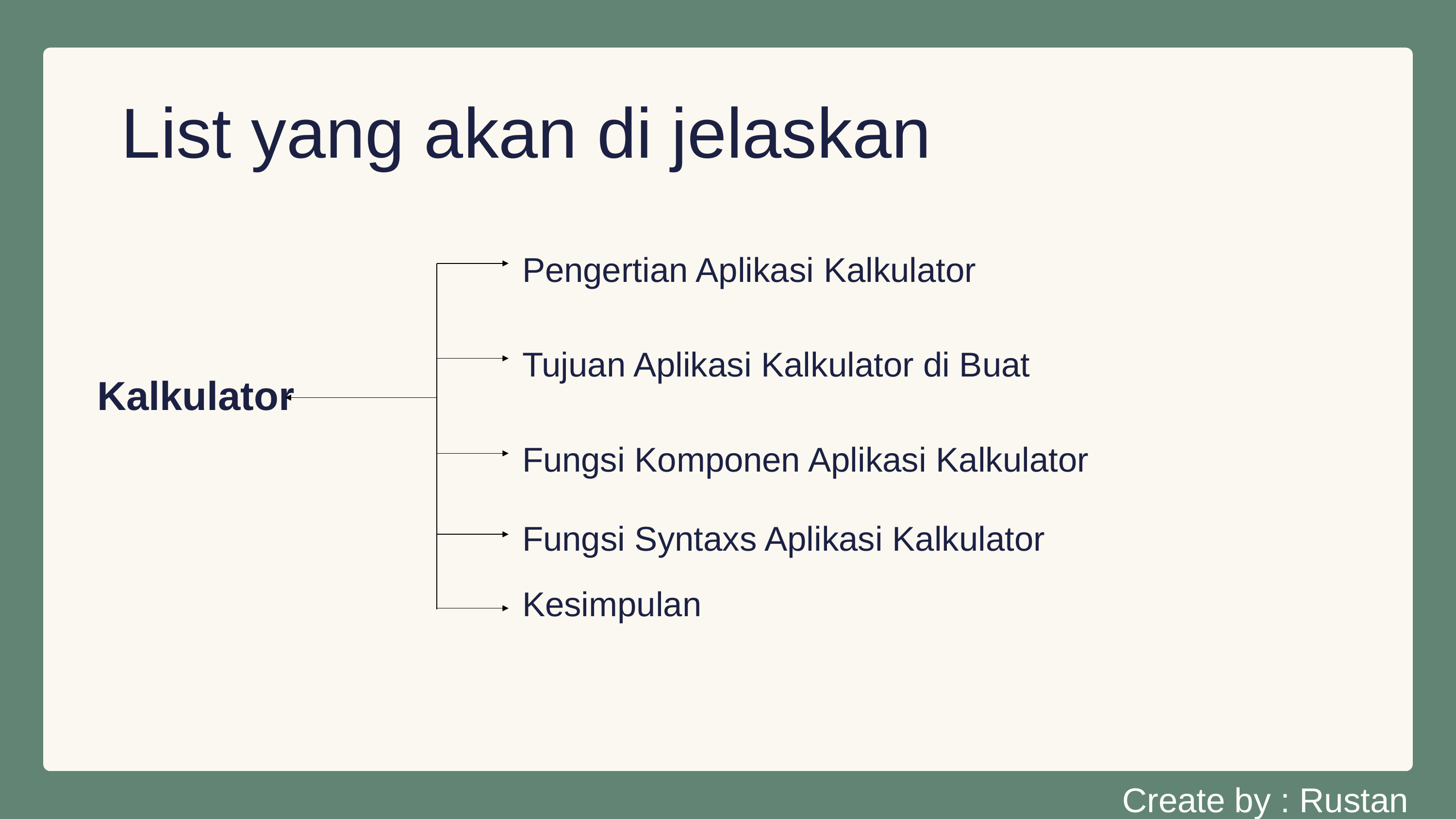

List yang akan di jelaskan
Pengertian Aplikasi Kalkulator
Tujuan Aplikasi Kalkulator di Buat
Kalkulator
Fungsi Komponen Aplikasi Kalkulator
Fungsi Syntaxs Aplikasi Kalkulator
Kesimpulan
Create by : Rustan